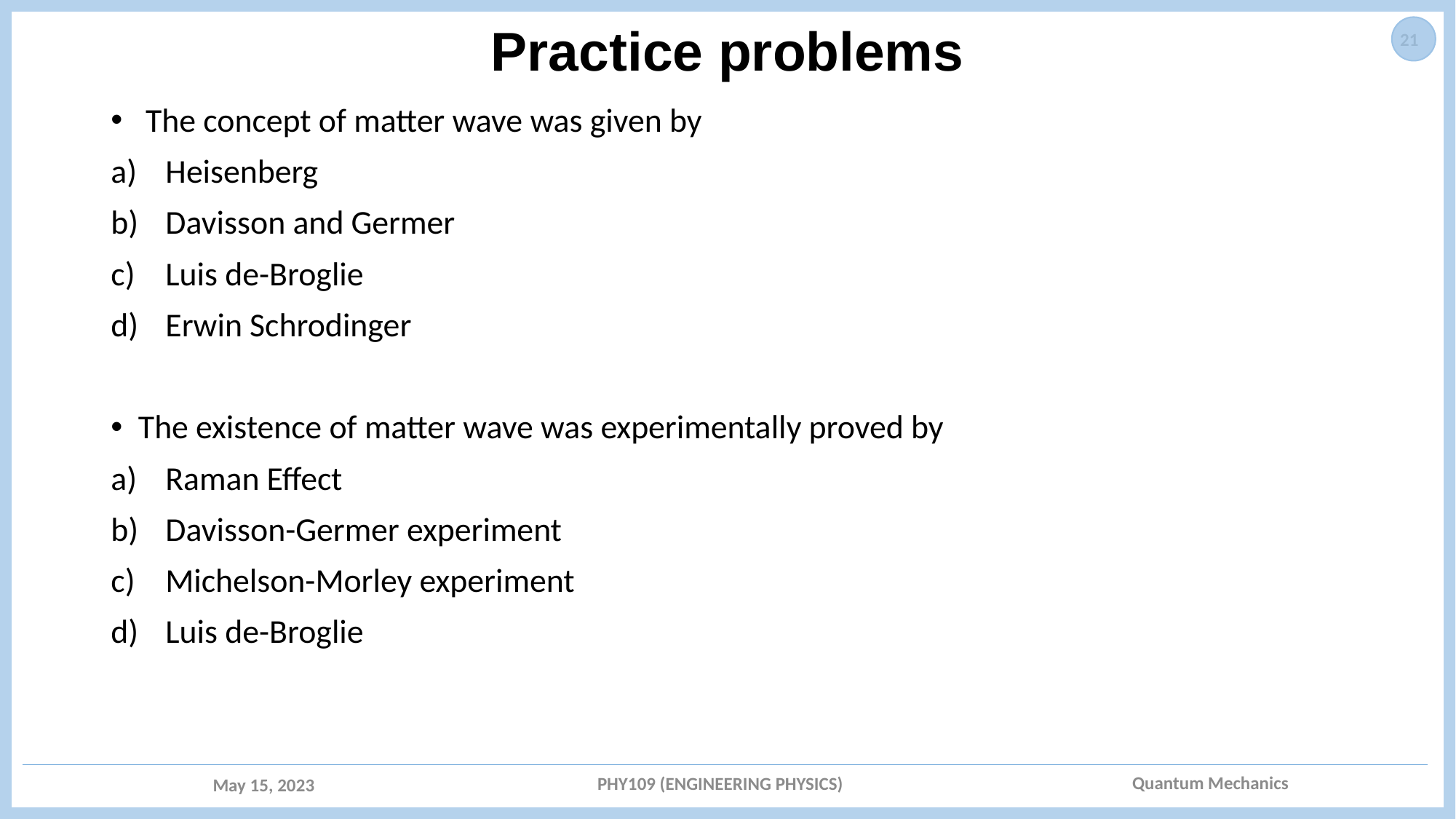

# Practice problems
21
 The concept of matter wave was given by
Heisenberg
Davisson and Germer
Luis de-Broglie
Erwin Schrodinger

The existence of matter wave was experimentally proved by
Raman Effect
Davisson-Germer experiment
Michelson-Morley experiment
Luis de-Broglie

PHY109 (ENGINEERING PHYSICS)
May 15, 2023